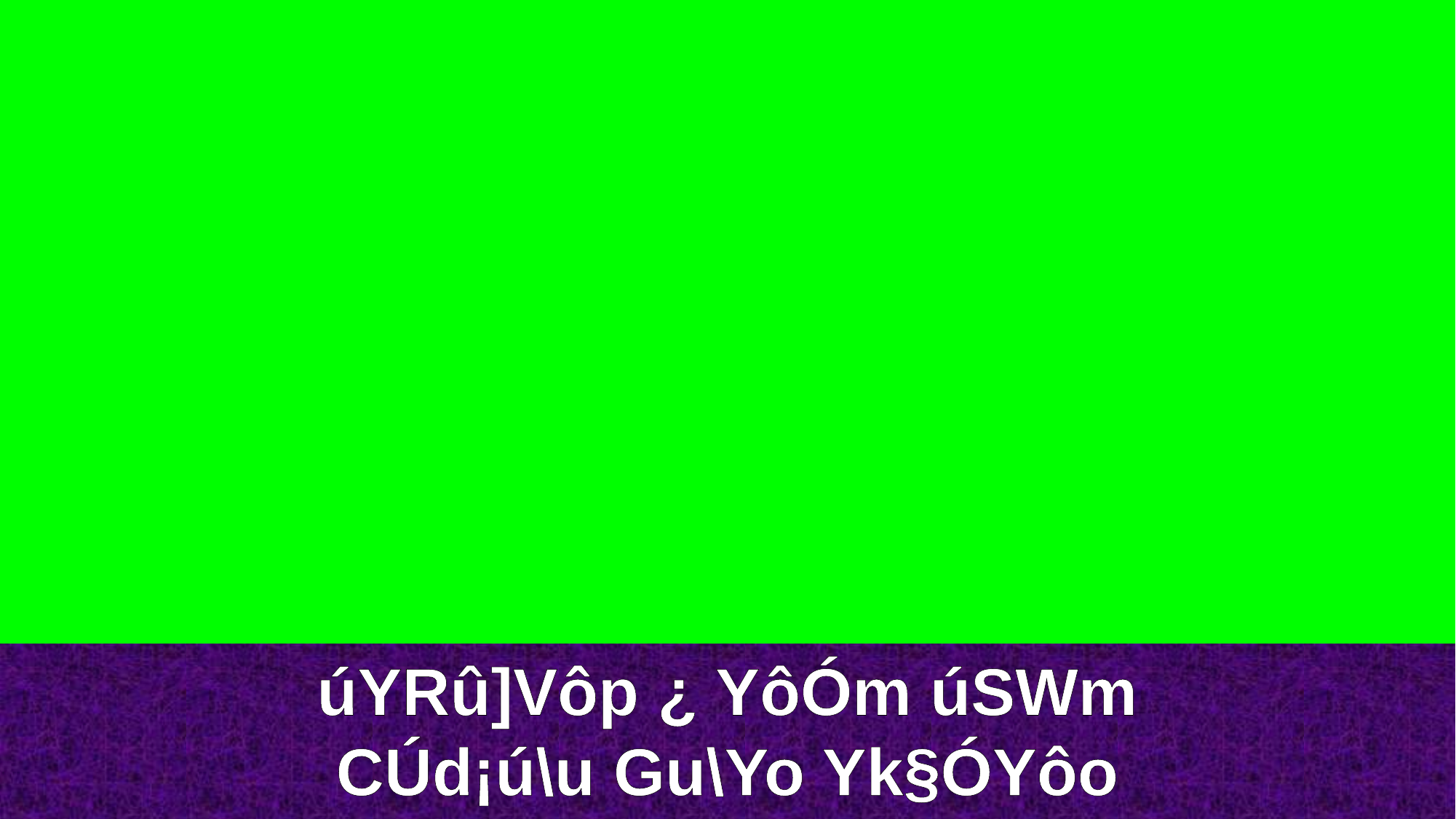

úYRû]Vôp ¿ YôÓm úSWm CÚd¡ú\u Gu\Yo Yk§ÓYôo